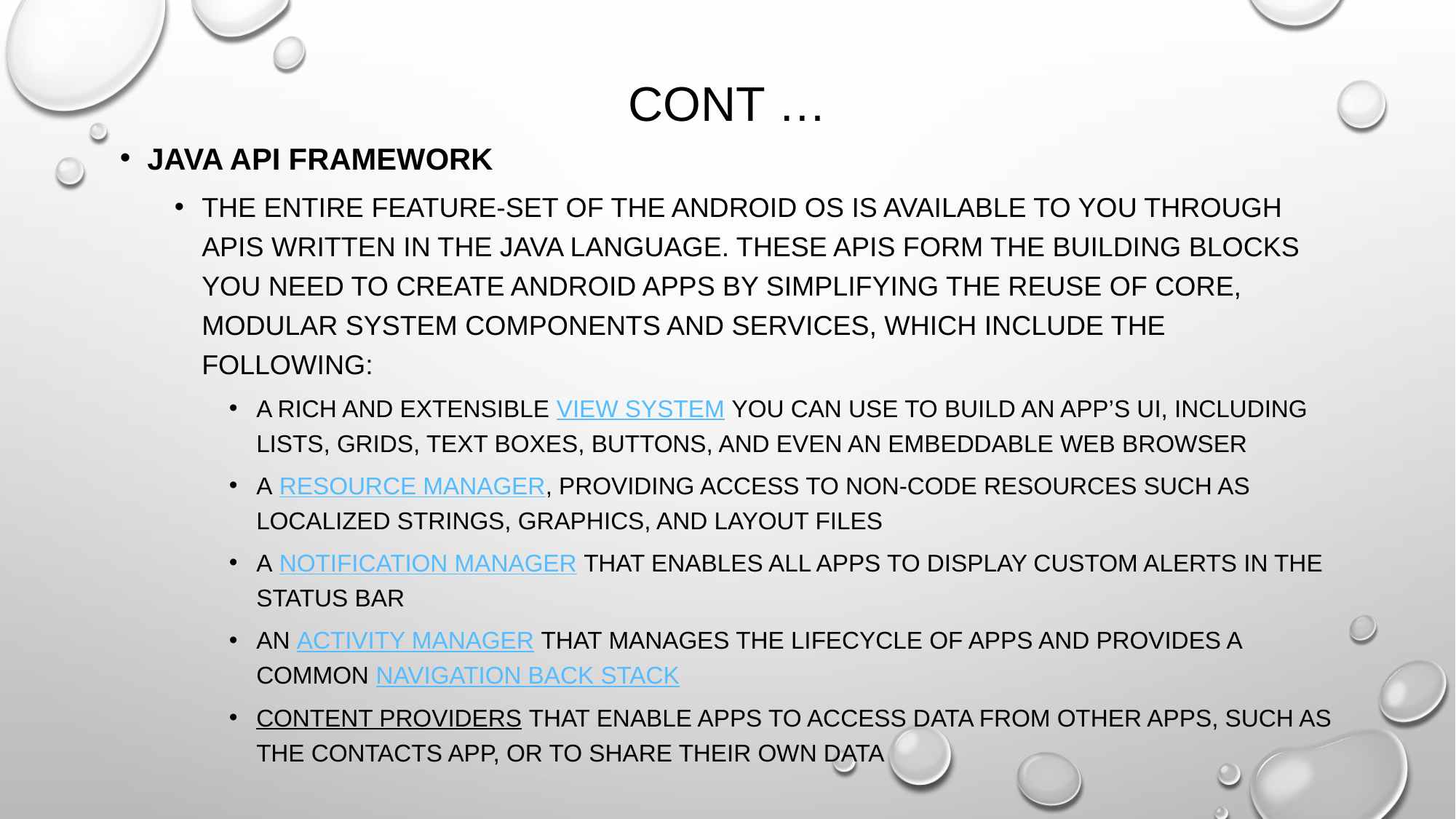

# Cont …
Java API Framework
The entire feature-set of the Android OS is available to you through APIs written in the Java language. These APIs form the building blocks you need to create Android apps by simplifying the reuse of core, modular system components and services, which include the following:
A rich and extensible View System you can use to build an app’s UI, including lists, grids, text boxes, buttons, and even an embeddable web browser
A Resource Manager, providing access to non-code resources such as localized strings, graphics, and layout files
A Notification Manager that enables all apps to display custom alerts in the status bar
An Activity Manager that manages the lifecycle of apps and provides a common navigation back stack
Content Providers that enable apps to access data from other apps, such as the Contacts app, or to share their own data